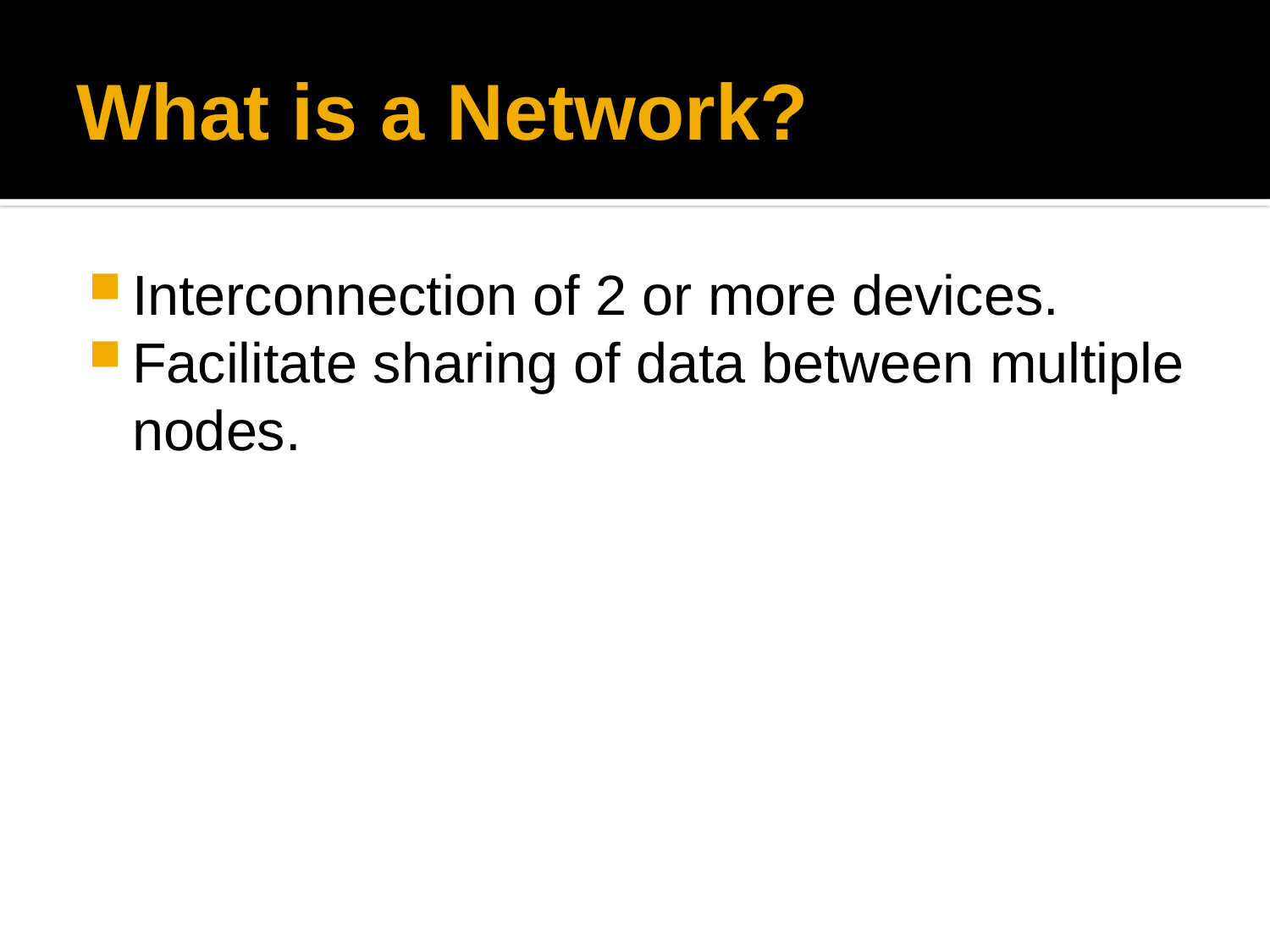

# What is a Network?
Interconnection of 2 or more devices.
Facilitate sharing of data between multiple nodes.